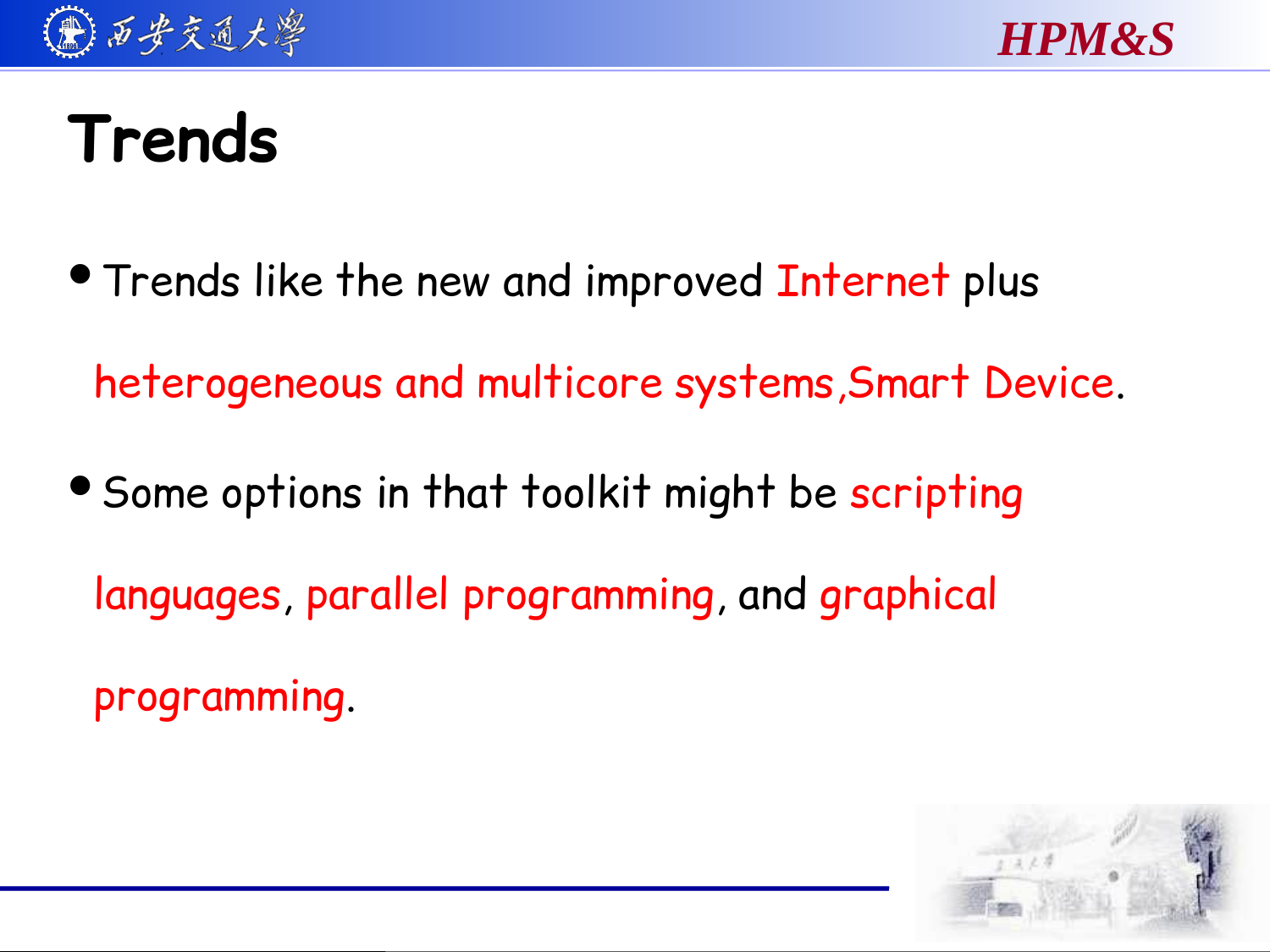

# Trends
Trends like the new and improved Internet plus heterogeneous and multicore systems,Smart Device.
Some options in that toolkit might be scripting languages, parallel programming, and graphical programming.